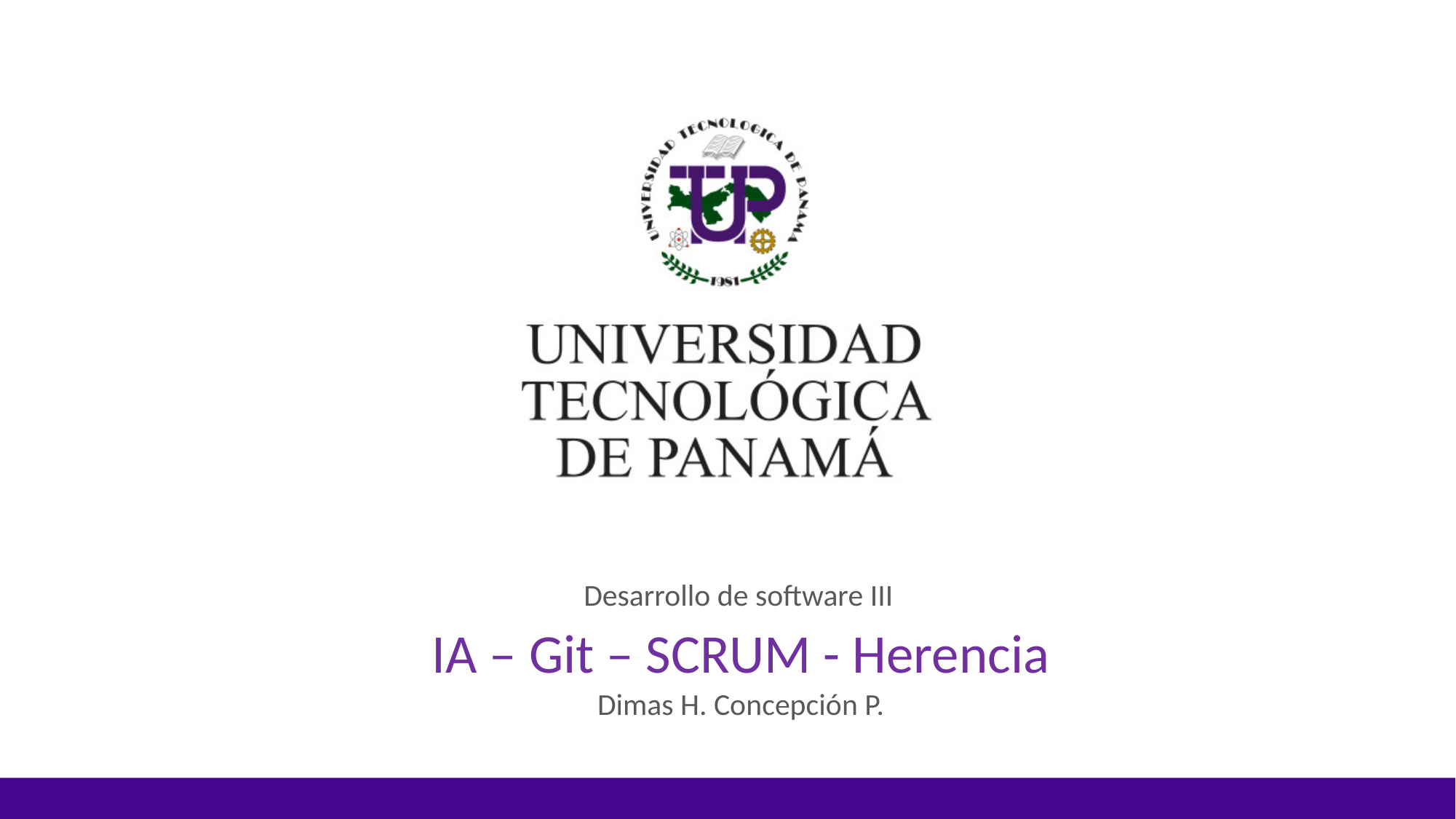

Desarrollo de software III
# IA – Git – SCRUM - Herencia
Dimas H. Concepción P.